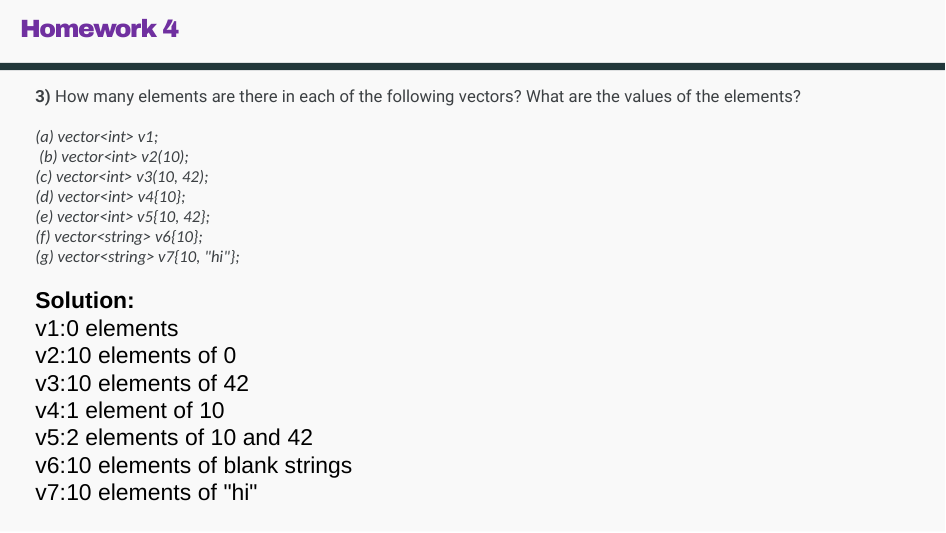

# Homework 4
3) How many elements are there in each of the following vectors? What are the values of the elements?
(a) vector<int> v1;
 (b) vector<int> v2(10);
(c) vector<int> v3(10, 42);
(d) vector<int> v4{10};
(e) vector<int> v5{10, 42};
(f) vector<string> v6{10};
(g) vector<string> v7{10, "hi"};

Solution:
v1:0 elements
v2:10 elements of 0
v3:10 elements of 42
v4:1 element of 10
v5:2 elements of 10 and 42
v6:10 elements of blank strings
v7:10 elements of "hi"